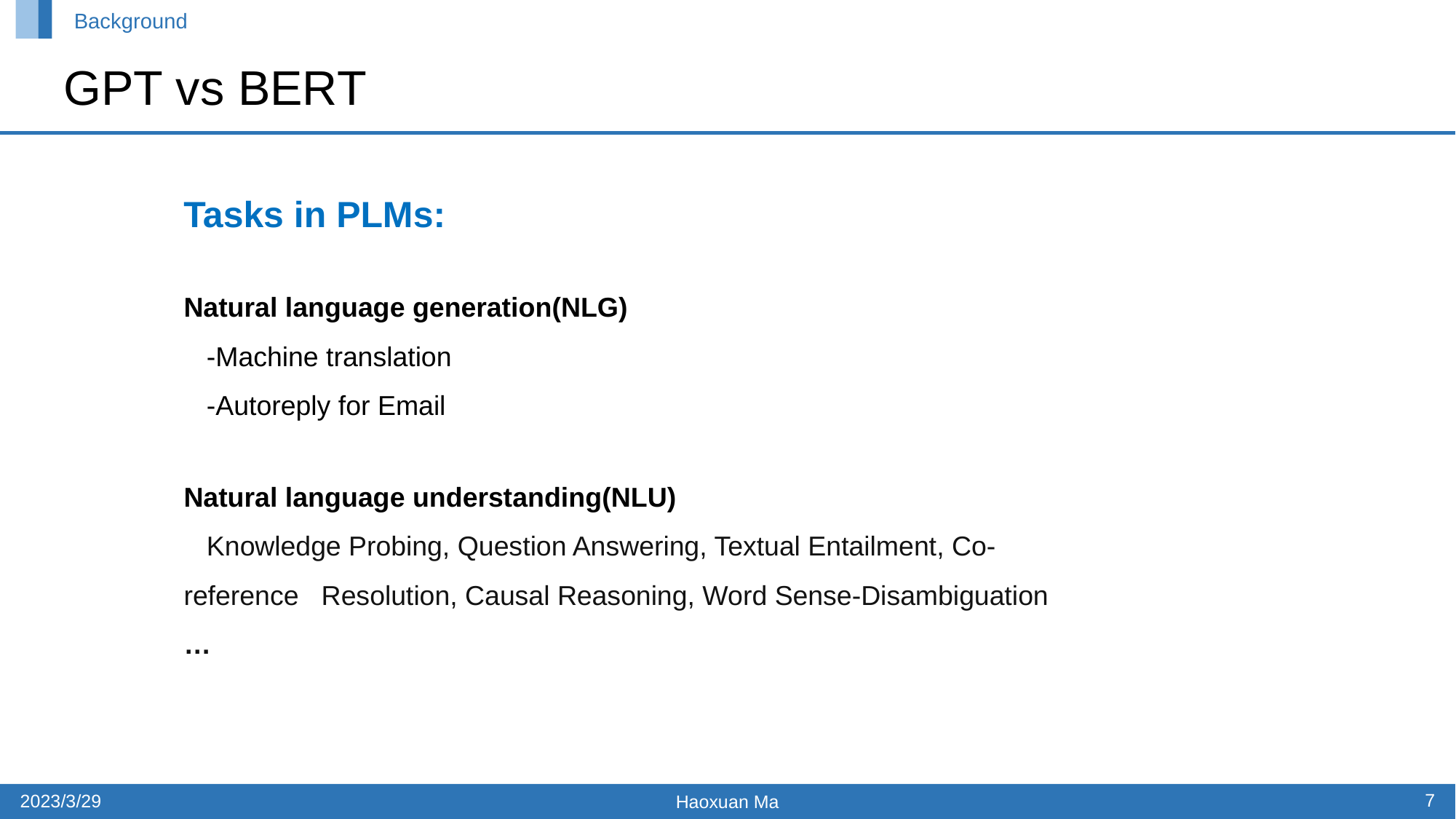

Background
# GPT vs BERT
Tasks in PLMs:
Natural language generation(NLG)
   -Machine translation
   -Autoreply for Email

Natural language understanding(NLU)
   Knowledge Probing, Question Answering, Textual Entailment, Co-reference   Resolution, Causal Reasoning, Word Sense-Disambiguation  …
7
2023/3/29
Haoxuan Ma